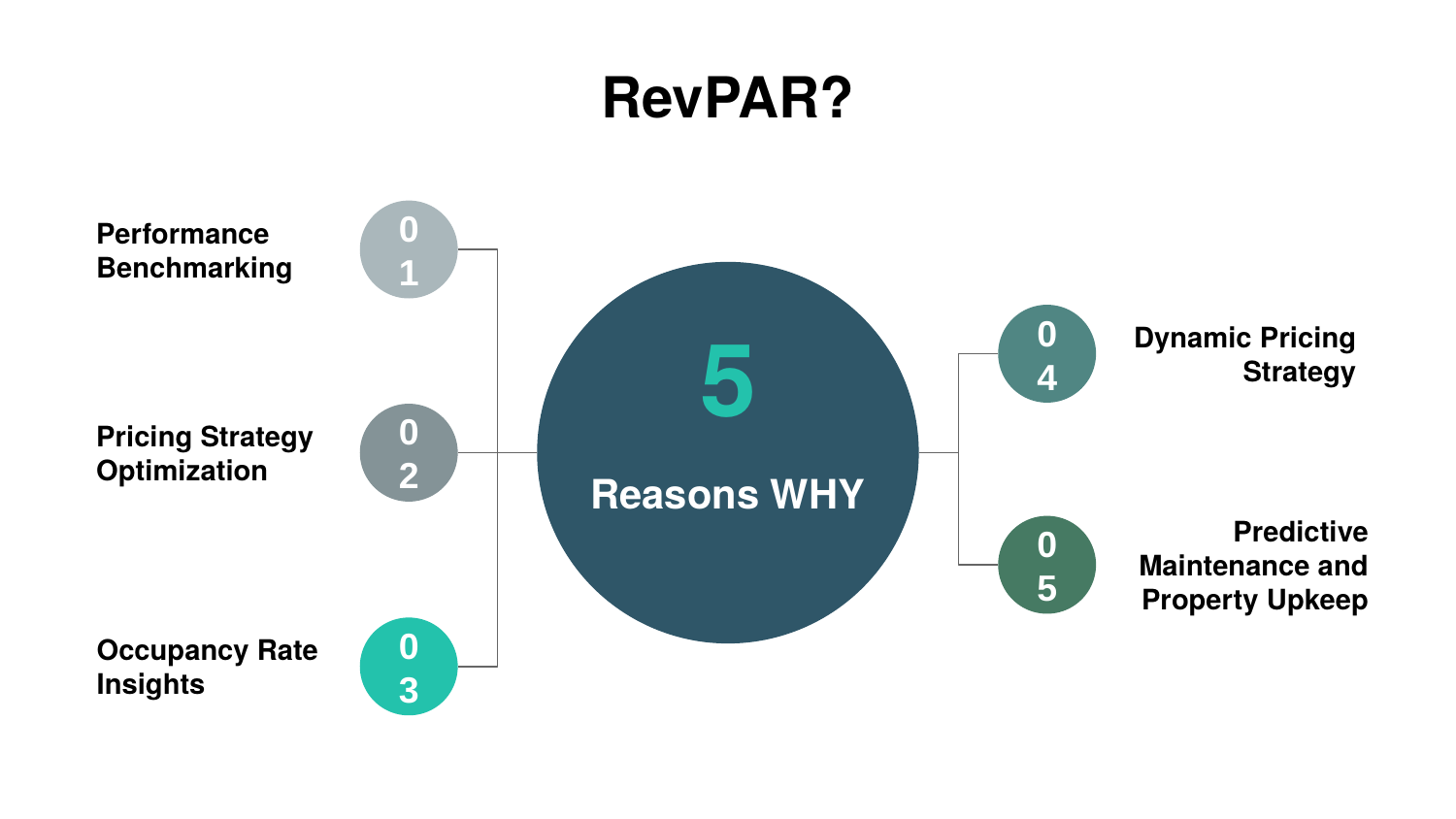

# RevPAR?
01
Performance Benchmarking

04
Dynamic Pricing
Strategy
5
Reasons WHY
02
Pricing Strategy Optimization
05
Predictive Maintenance and Property Upkeep

03
Occupancy Rate Insights